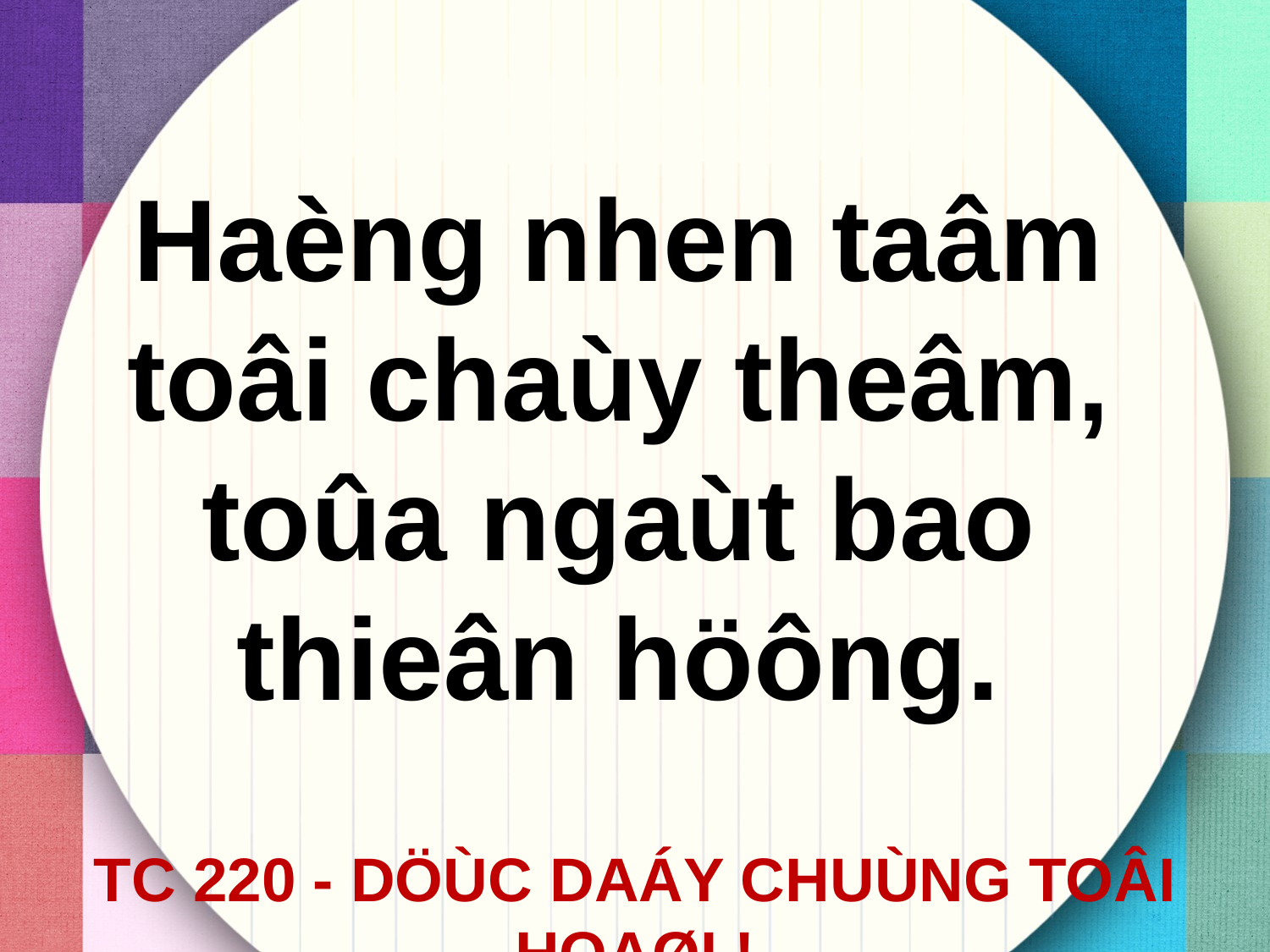

Haèng nhen taâm
toâi chaùy theâm,
toûa ngaùt bao
thieân höông.
TC 220 - DÖÙC DAÁY CHUÙNG TOÂI HOAØI !